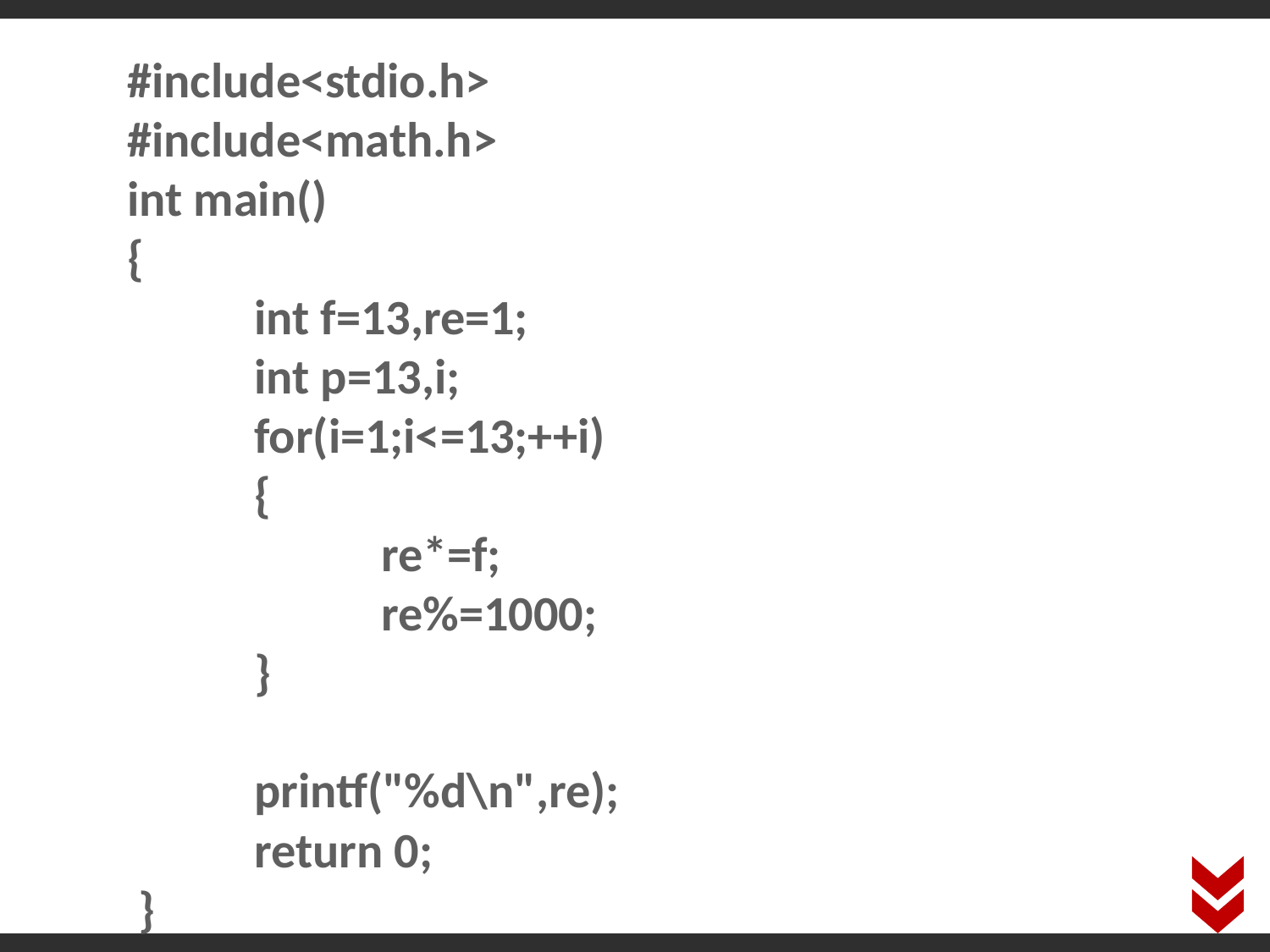

#include<stdio.h>
#include<math.h>
int main()
{
	int f=13,re=1;
	int p=13,i;
	for(i=1;i<=13;++i)
	{
		re*=f;
		re%=1000;
	}

	printf("%d\n",re);
	return 0;
 }